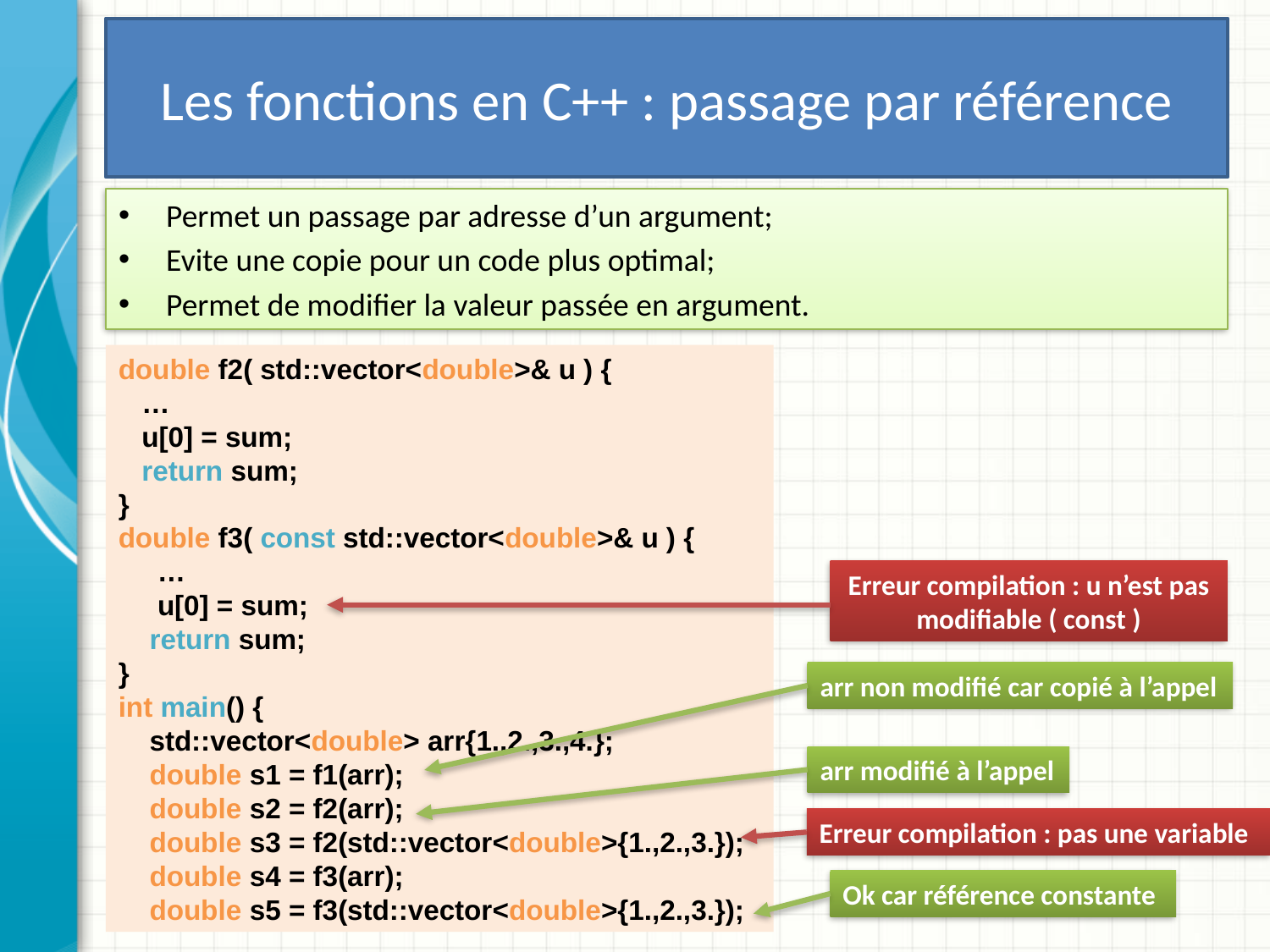

# Les fonctions en C++ : passage par référence
Permet un passage par adresse d’un argument;
Evite une copie pour un code plus optimal;
Permet de modifier la valeur passée en argument.
double f2( std::vector<double>& u ) {
   …
   u[0] = sum;
   return sum;
}
double f3( const std::vector<double>& u ) {
     …
     u[0] = sum;
    return sum;
}
int main() {
    std::vector<double> arr{1.,2.,3.,4.};
    double s1 = f1(arr);
    double s2 = f2(arr);
    double s3 = f2(std::vector<double>{1.,2.,3.});
    double s4 = f3(arr);
    double s5 = f3(std::vector<double>{1.,2.,3.});
Erreur compilation : u n’est pas modifiable ( const )
arr non modifié car copié à l’appel
arr modifié à l’appel
Erreur compilation : pas une variable
Ok car référence constante